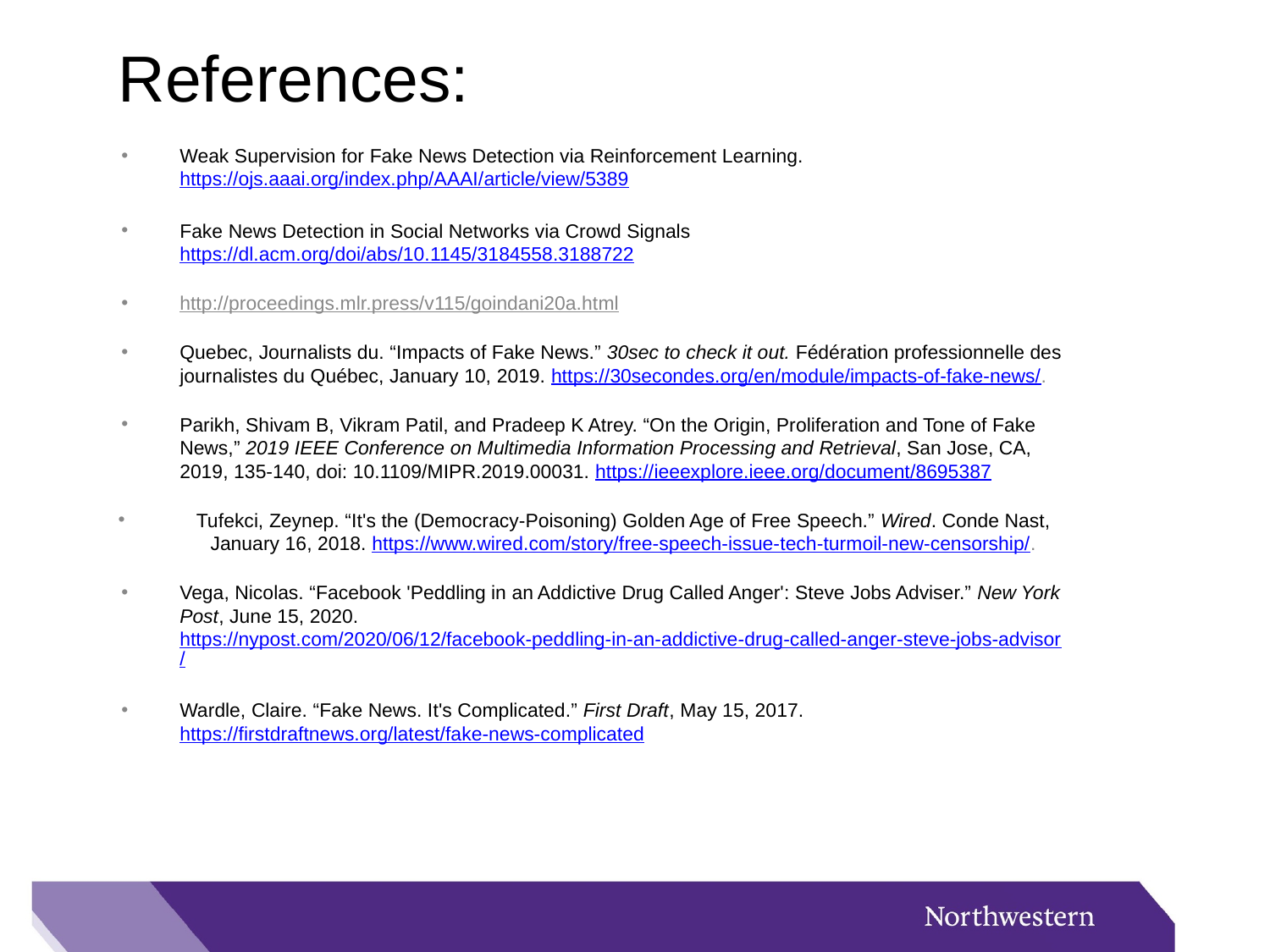

# References:
Weak Supervision for Fake News Detection via Reinforcement Learning. https://ojs.aaai.org/index.php/AAAI/article/view/5389

Fake News Detection in Social Networks via Crowd Signals https://dl.acm.org/doi/abs/10.1145/3184558.3188722
http://proceedings.mlr.press/v115/goindani20a.html
Quebec, Journalists du. “Impacts of Fake News.” 30sec to check it out. Fédération professionnelle des journalistes du Québec, January 10, 2019. https://30secondes.org/en/module/impacts-of-fake-news/.
Parikh, Shivam B, Vikram Patil, and Pradeep K Atrey. “On the Origin, Proliferation and Tone of Fake News,” 2019 IEEE Conference on Multimedia Information Processing and Retrieval, San Jose, CA, 2019, 135-140, doi: 10.1109/MIPR.2019.00031. https://ieeexplore.ieee.org/document/8695387
Tufekci, Zeynep. “It's the (Democracy-Poisoning) Golden Age of Free Speech.” Wired. Conde Nast, January 16, 2018. https://www.wired.com/story/free-speech-issue-tech-turmoil-new-censorship/.
Vega, Nicolas. “Facebook 'Peddling in an Addictive Drug Called Anger': Steve Jobs Adviser.” New York Post, June 15, 2020. https://nypost.com/2020/06/12/facebook-peddling-in-an-addictive-drug-called-anger-steve-jobs-advisor/

Wardle, Claire. “Fake News. It's Complicated.” First Draft, May 15, 2017. https://firstdraftnews.org/latest/fake-news-complicated